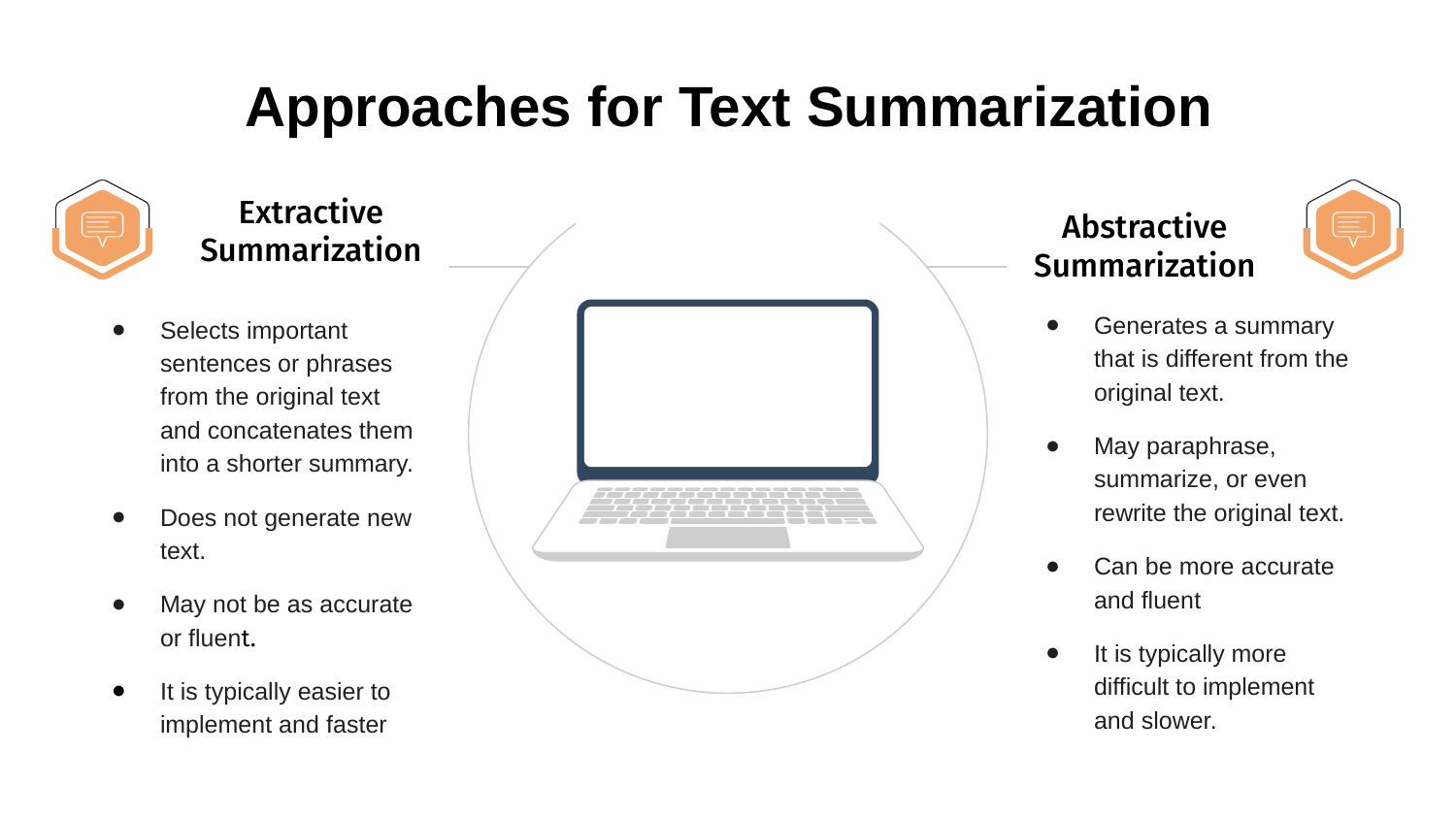

Approaches for Text Summarization

Extractive Summarization
Abstractive Summarization

Generates a summary that is different from the original text.
May paraphrase, summarize, or even rewrite the original text.
Can be more accurate and fluent
It is typically more difficult to implement and slower.
Selects important sentences or phrases from the original text and concatenates them into a shorter summary.
Does not generate new text.
May not be as accurate or fluent.
It is typically easier to implement and faster